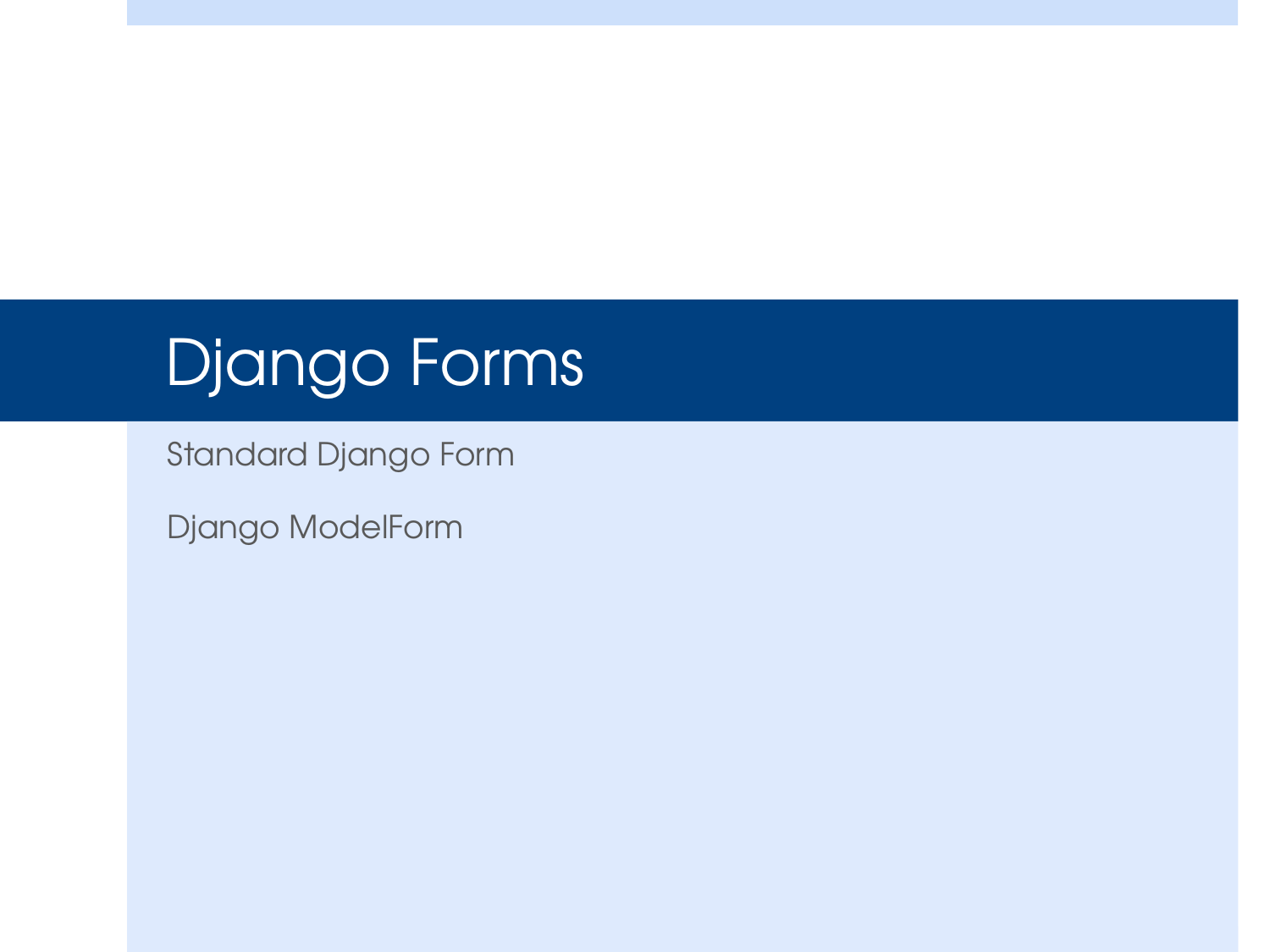

# Django Forms
Standard Django Form
Django ModelForm